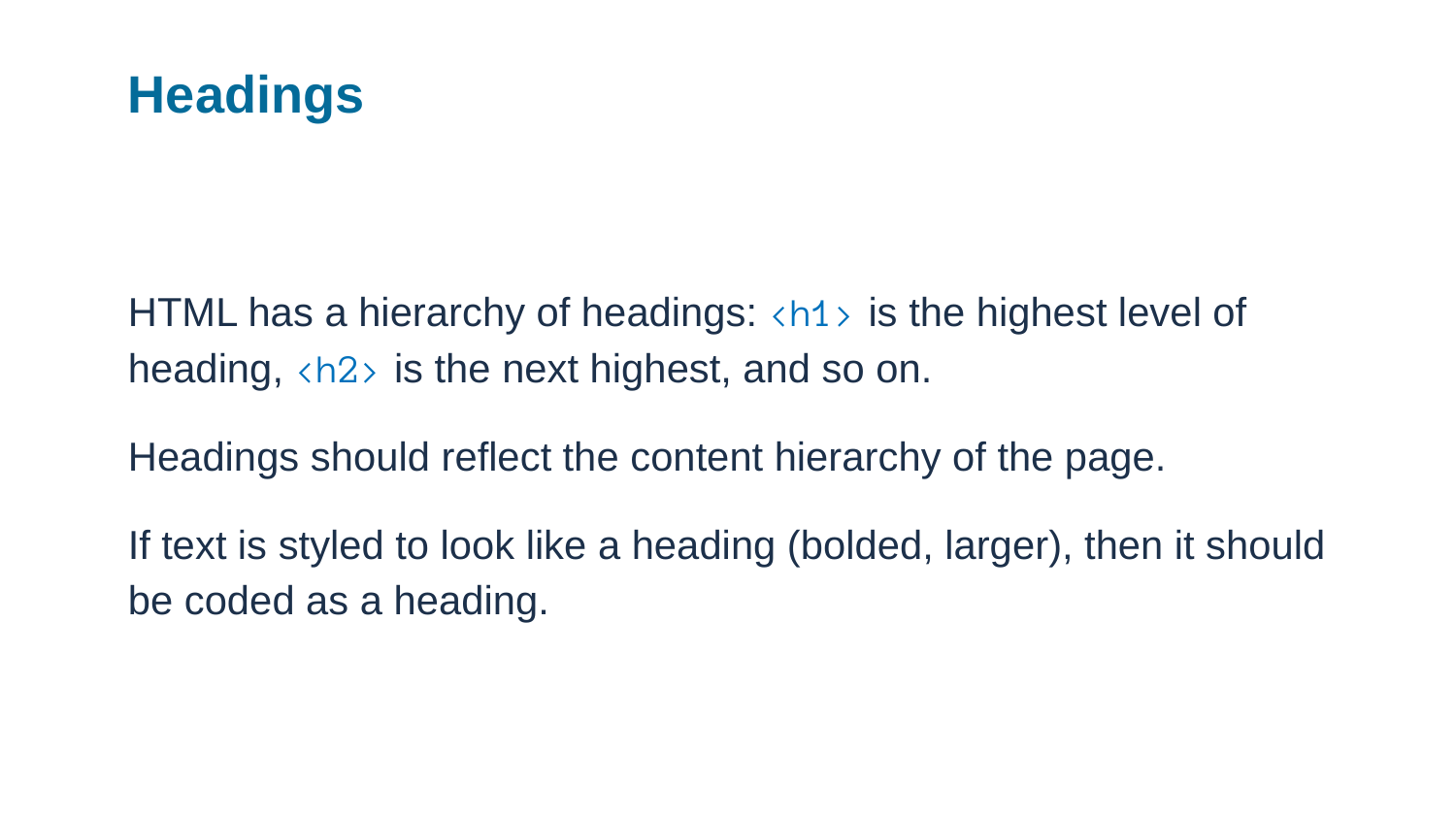

# Headings
HTML has a hierarchy of headings: <h1> is the highest level of heading, <h2> is the next highest, and so on.
Headings should reflect the content hierarchy of the page.
If text is styled to look like a heading (bolded, larger), then it should be coded as a heading.